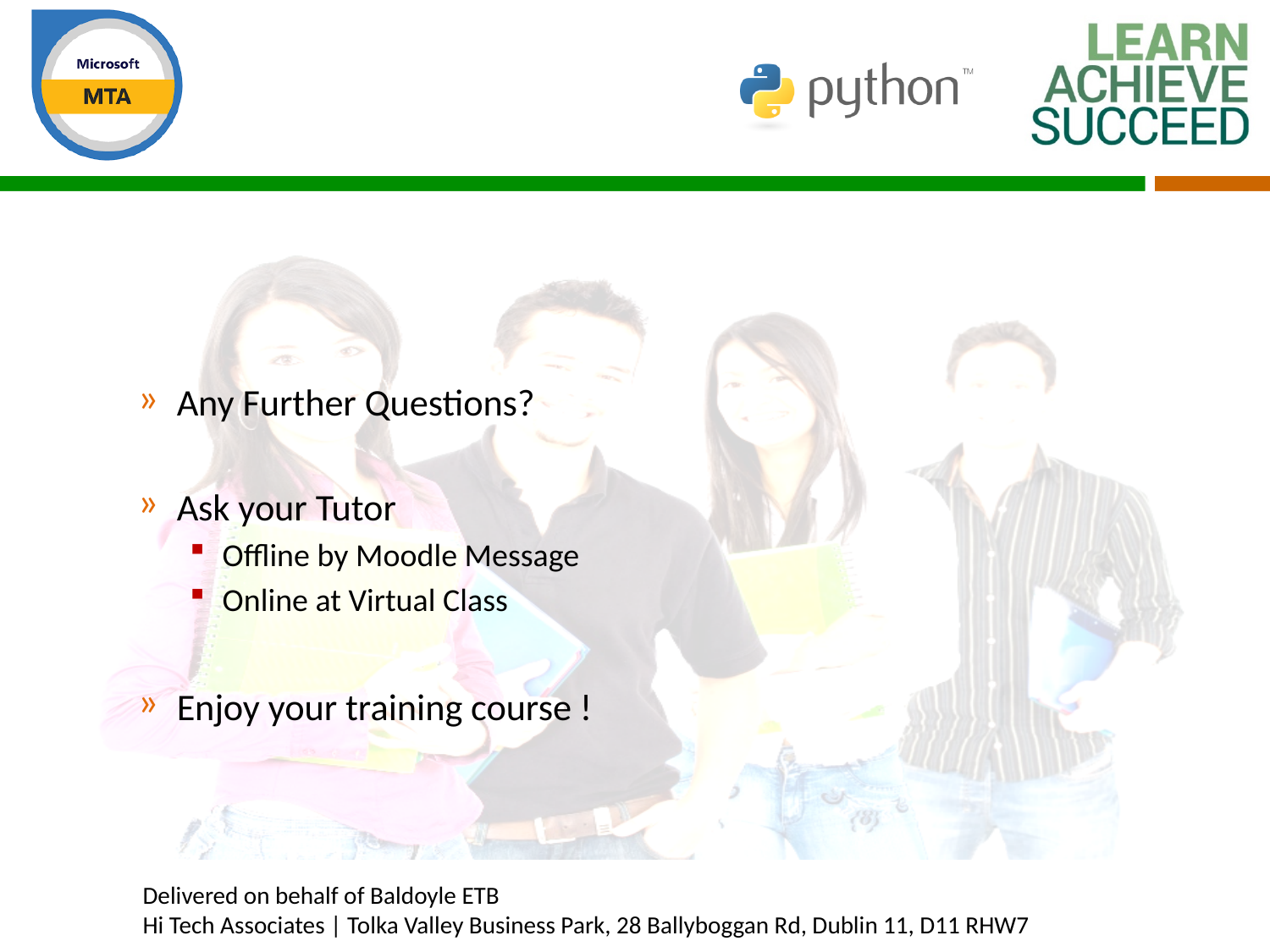

Any Further Questions?

Ask your Tutor
Offline by Moodle Message
Online at Virtual Class

Enjoy your training course !